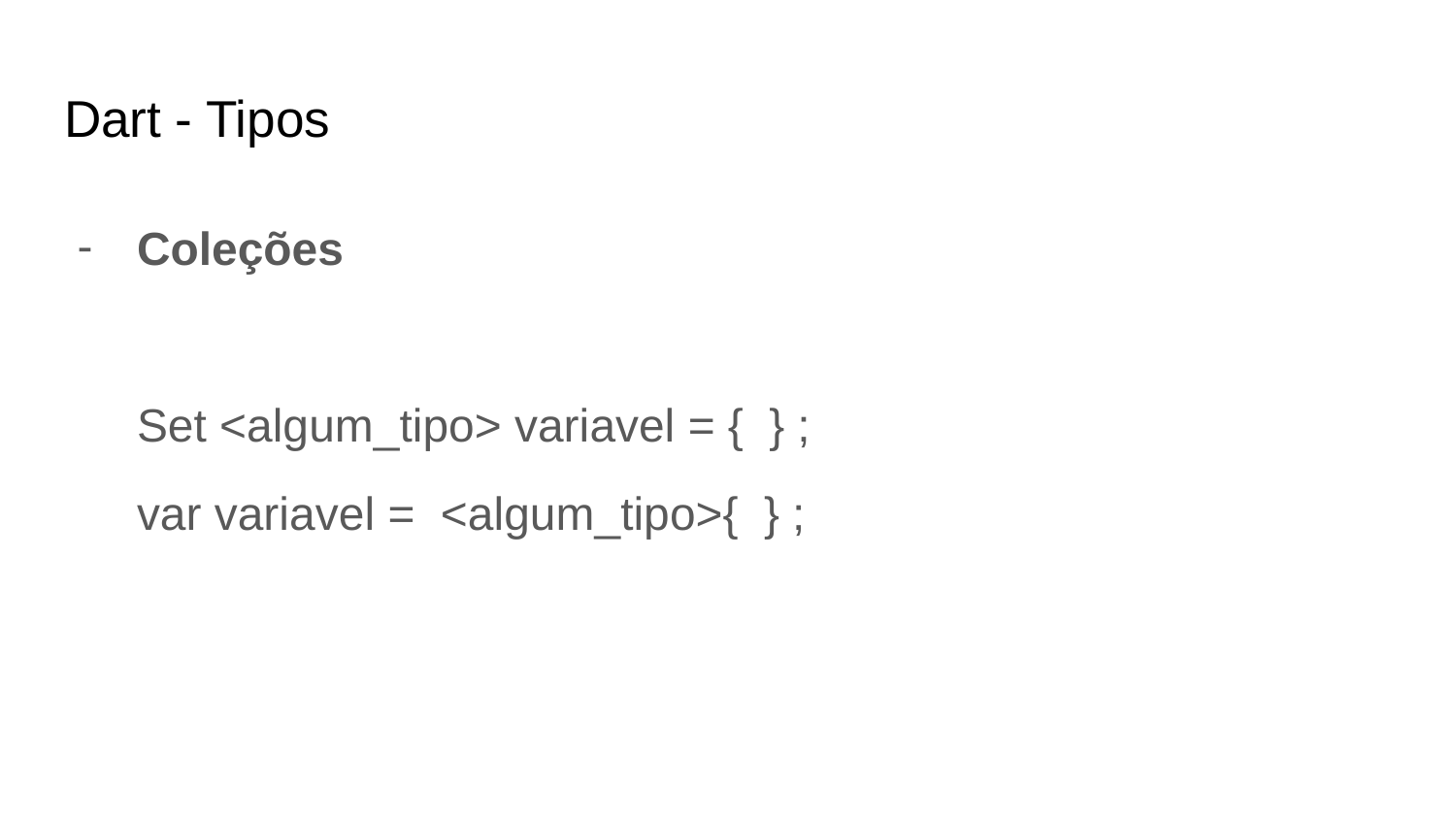

# Dart - Tipos
Coleções

Set <algum_tipo> variavel = {  } ;
var variavel =  <algum_tipo>{  } ;